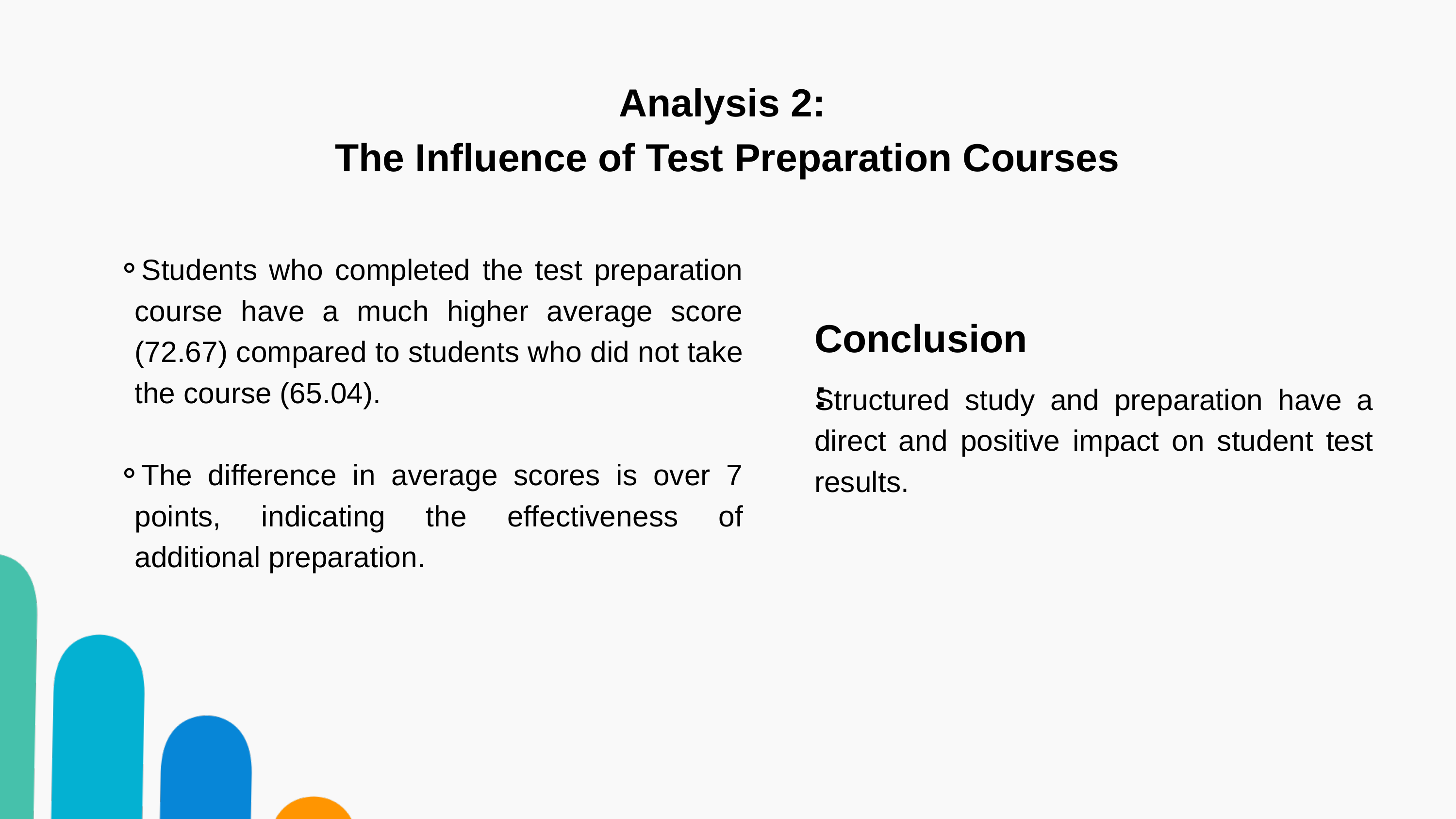

Analysis 2:
The Influence of Test Preparation Courses
Students who completed the test preparation course have a much higher average score (72.67) compared to students who did not take the course (65.04).

The difference in average scores is over 7 points, indicating the effectiveness of additional preparation.

Conclusion :
Structured study and preparation have a direct and positive impact on student test results.